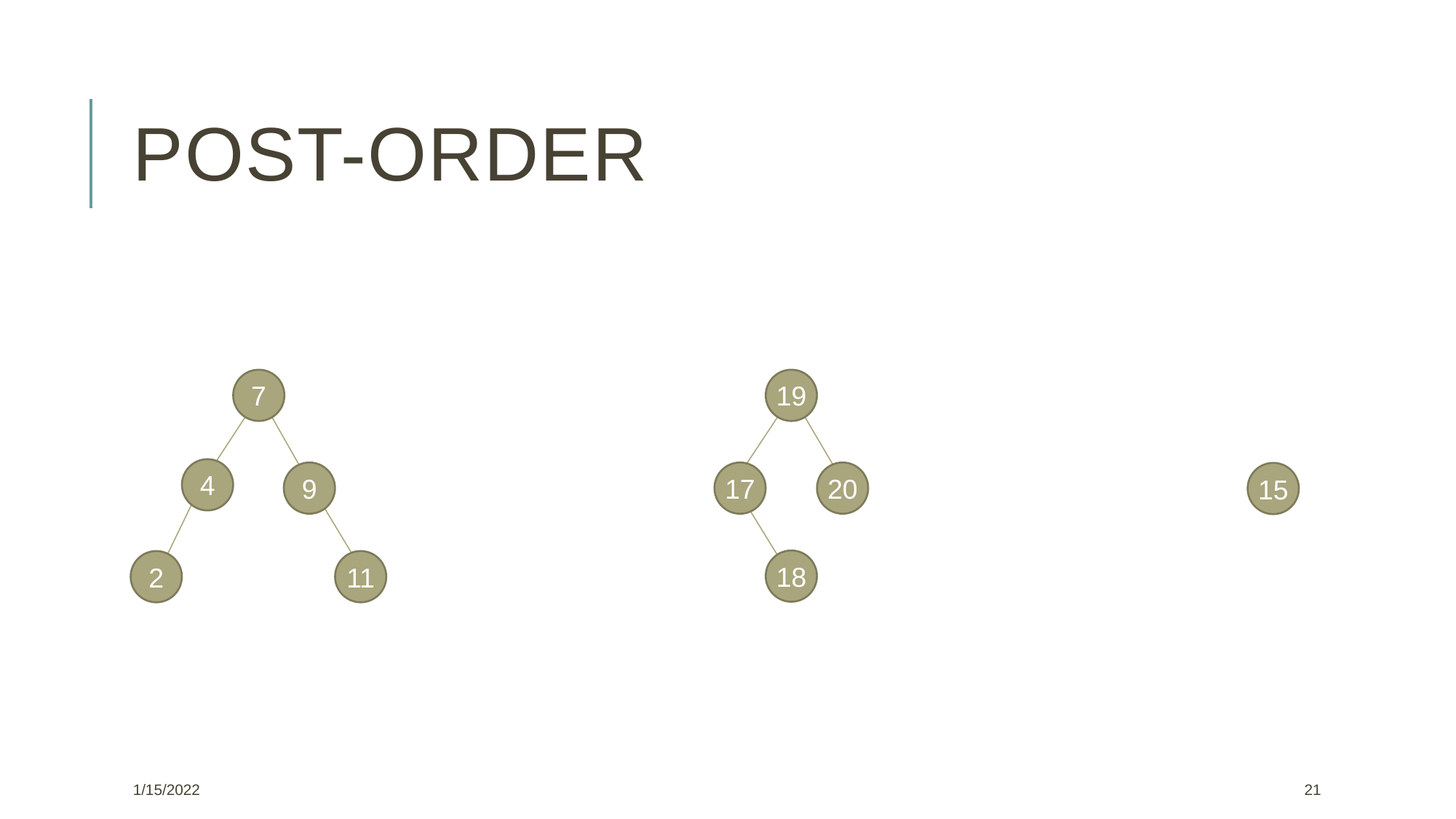

# Post-order
7
19
4
9
17
20
15
18
2
11
1/15/2022
21